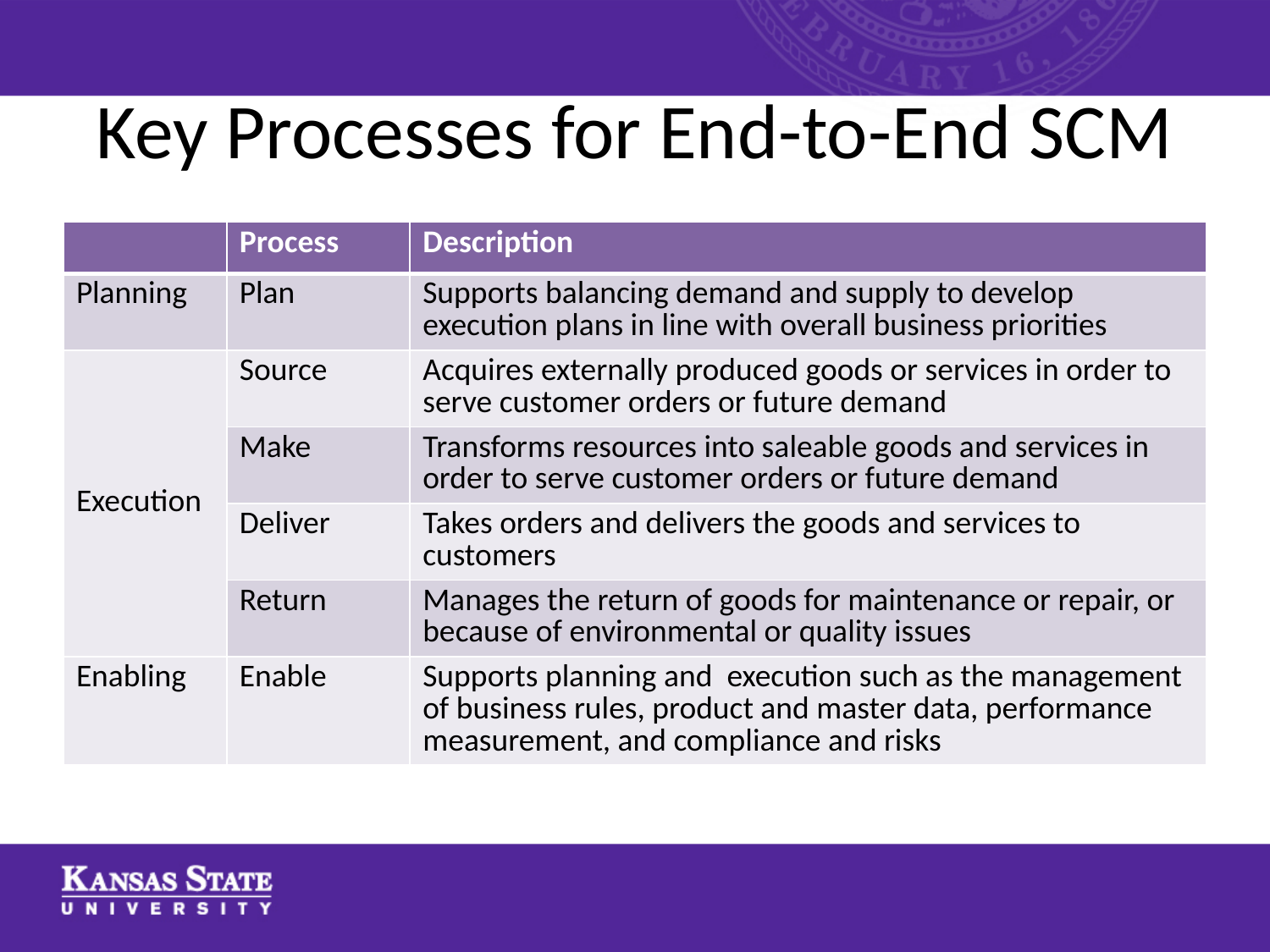

# Key Processes for End-to-End SCM
|  | Process | Description |
| --- | --- | --- |
| Planning | Plan | Supports balancing demand and supply to develop execution plans in line with overall business priorities |
| Execution | Source | Acquires externally produced goods or services in order to serve customer orders or future demand |
|  | Make | Transforms resources into saleable goods and services in order to serve customer orders or future demand |
|  | Deliver | Takes orders and delivers the goods and services to customers |
|  | Return | Manages the return of goods for maintenance or repair, or because of environmental or quality issues |
| Enabling | Enable | Supports planning and execution such as the management of business rules, product and master data, performance measurement, and compliance and risks |